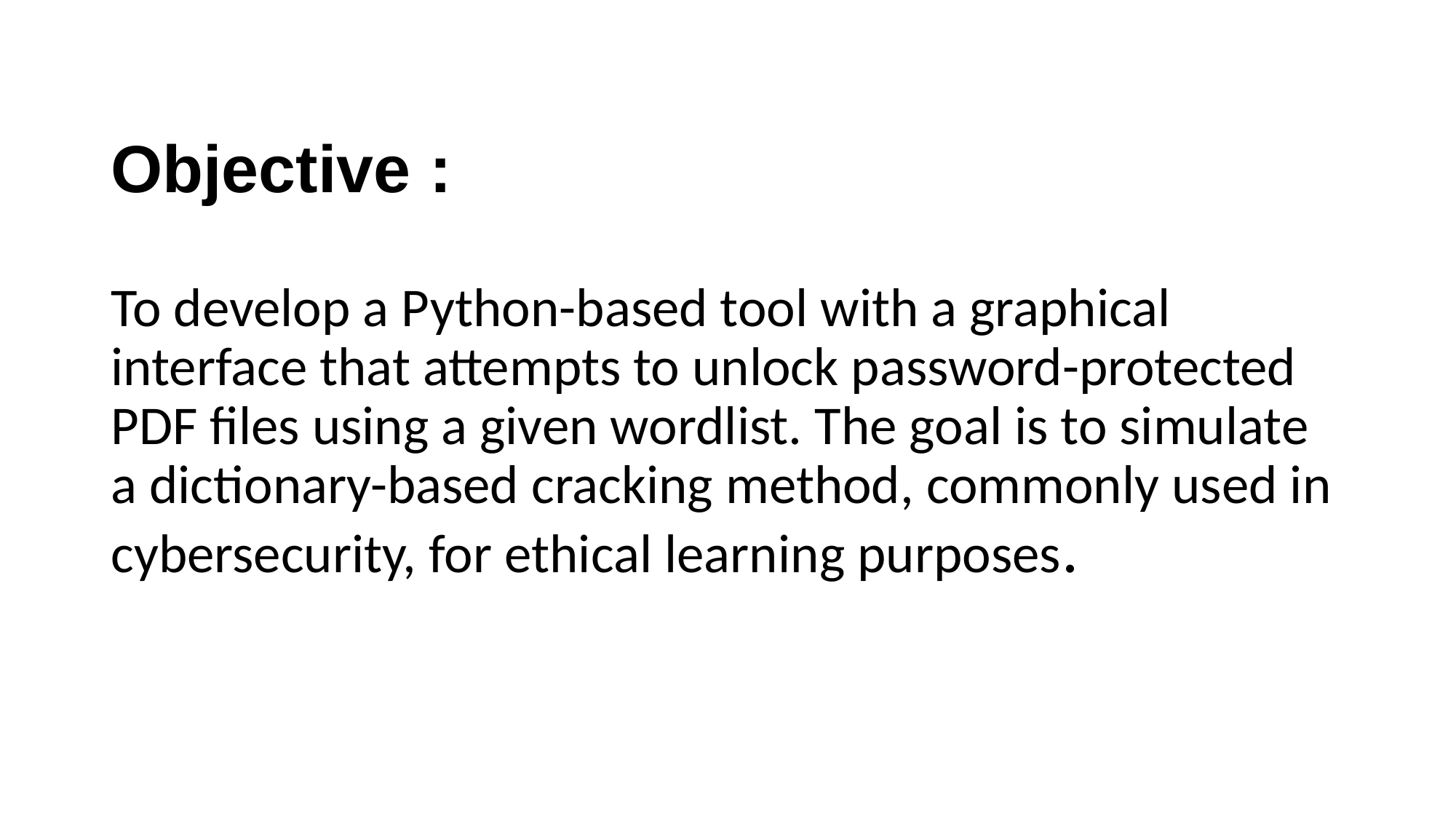

# Objective : To develop a Python-based tool with a graphical interface that attempts to unlock password-protected PDF files using a given wordlist. The goal is to simulate a dictionary-based cracking method, commonly used in cybersecurity, for ethical learning purposes.